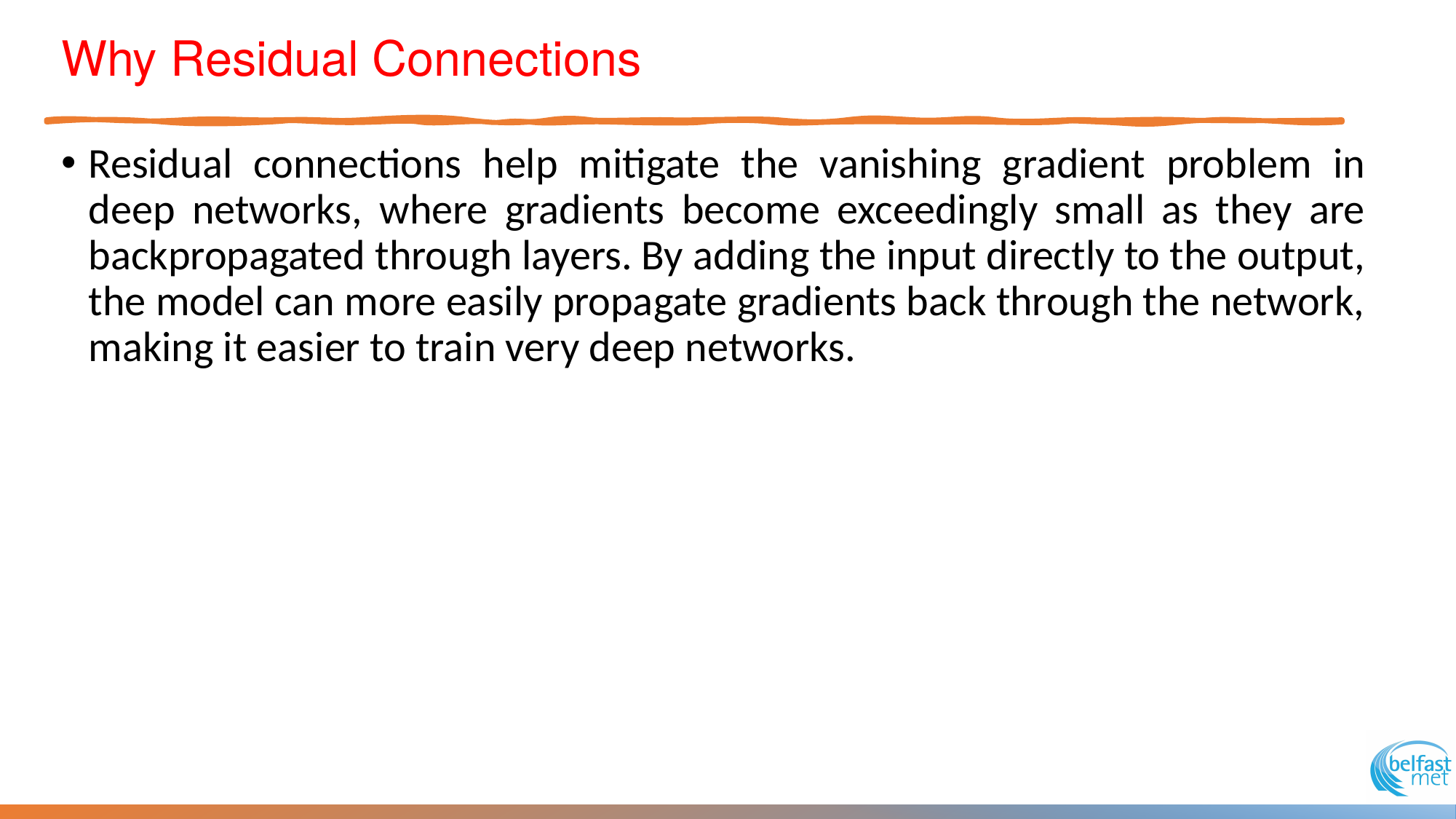

# Why Residual Connections
Residual connections help mitigate the vanishing gradient problem in deep networks, where gradients become exceedingly small as they are backpropagated through layers. By adding the input directly to the output, the model can more easily propagate gradients back through the network, making it easier to train very deep networks.